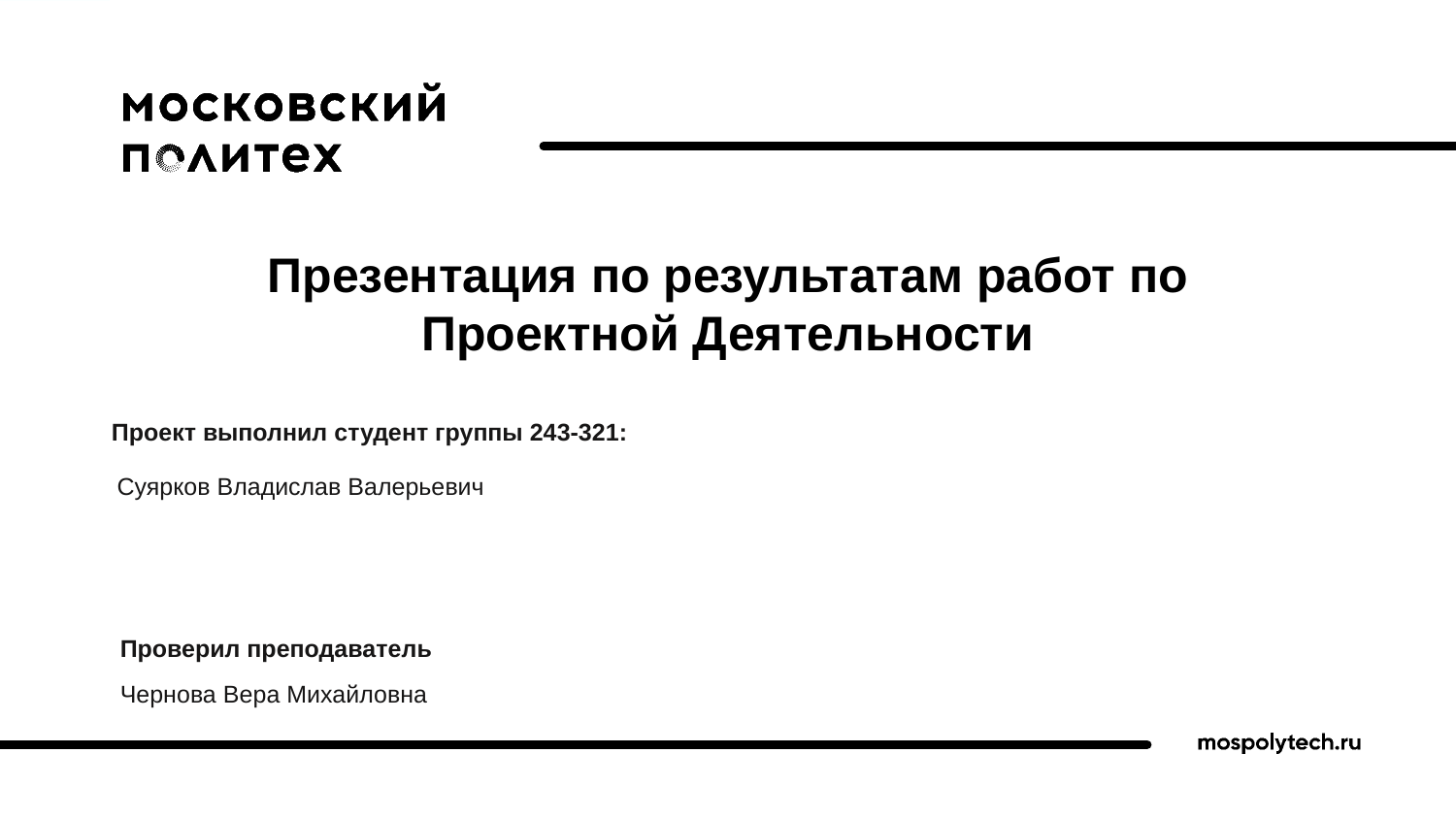

# Презентация по результатам работ по Проектной Деятельности
Проект выполнил студент группы 243-321:
Суярков Владислав Валерьевич
Проверил преподаватель
Чернова Вера Михайловна